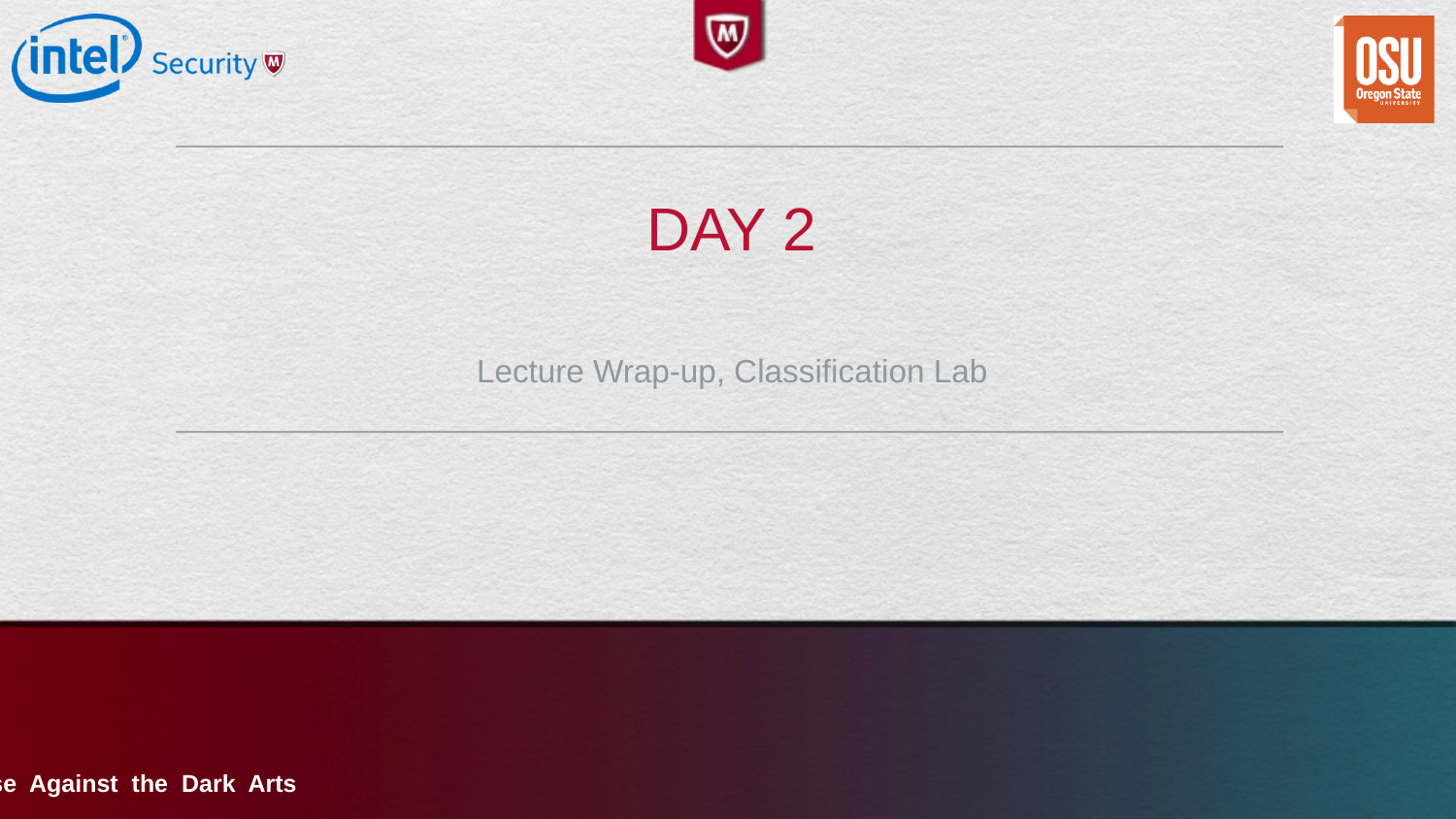

# Day 2
Lecture Wrap-up, Classification Lab